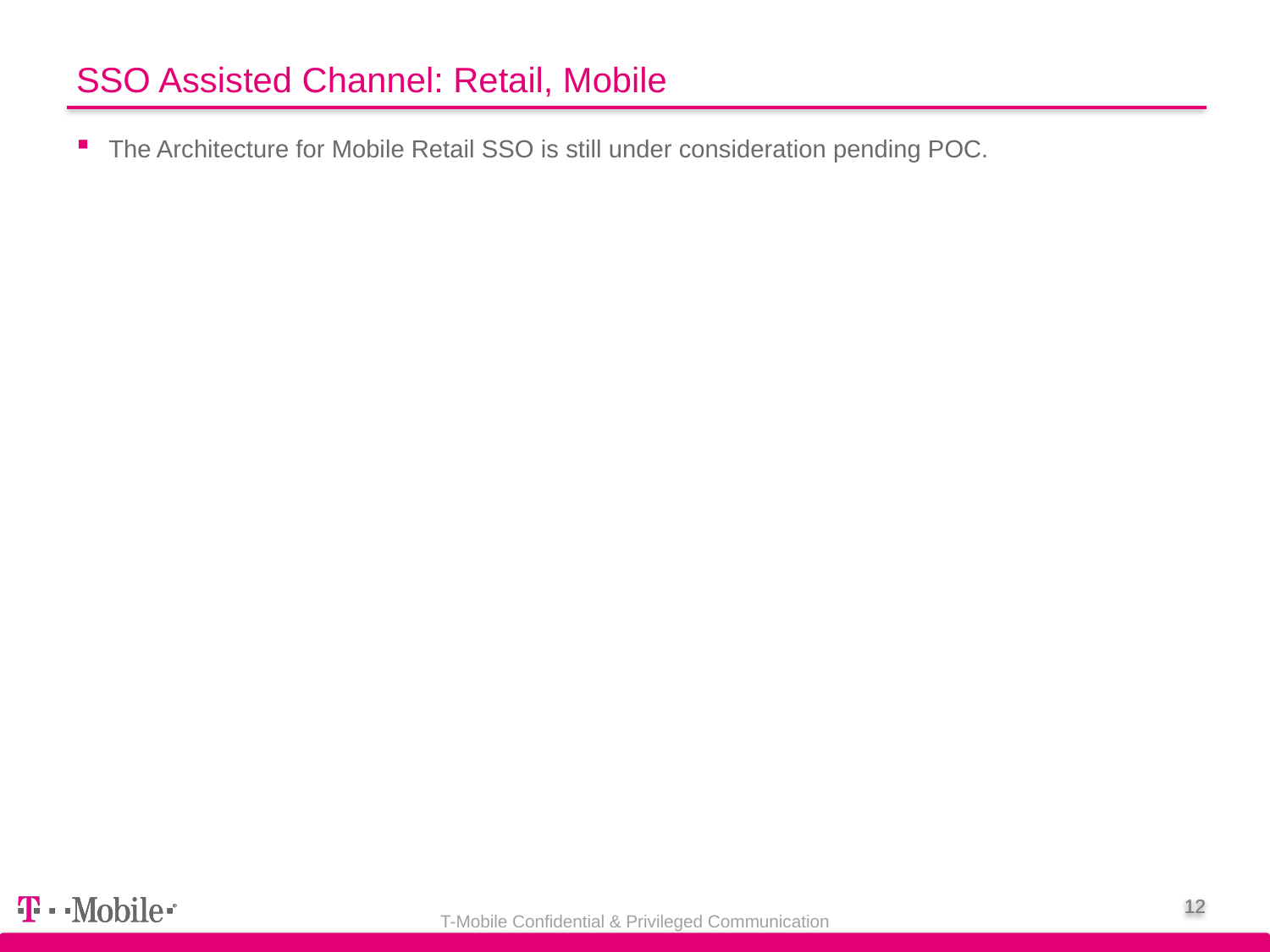

# SSO Assisted Channel: Retail, Mobile
The Architecture for Mobile Retail SSO is still under consideration pending POC.
T-Mobile Confidential & Privileged Communication